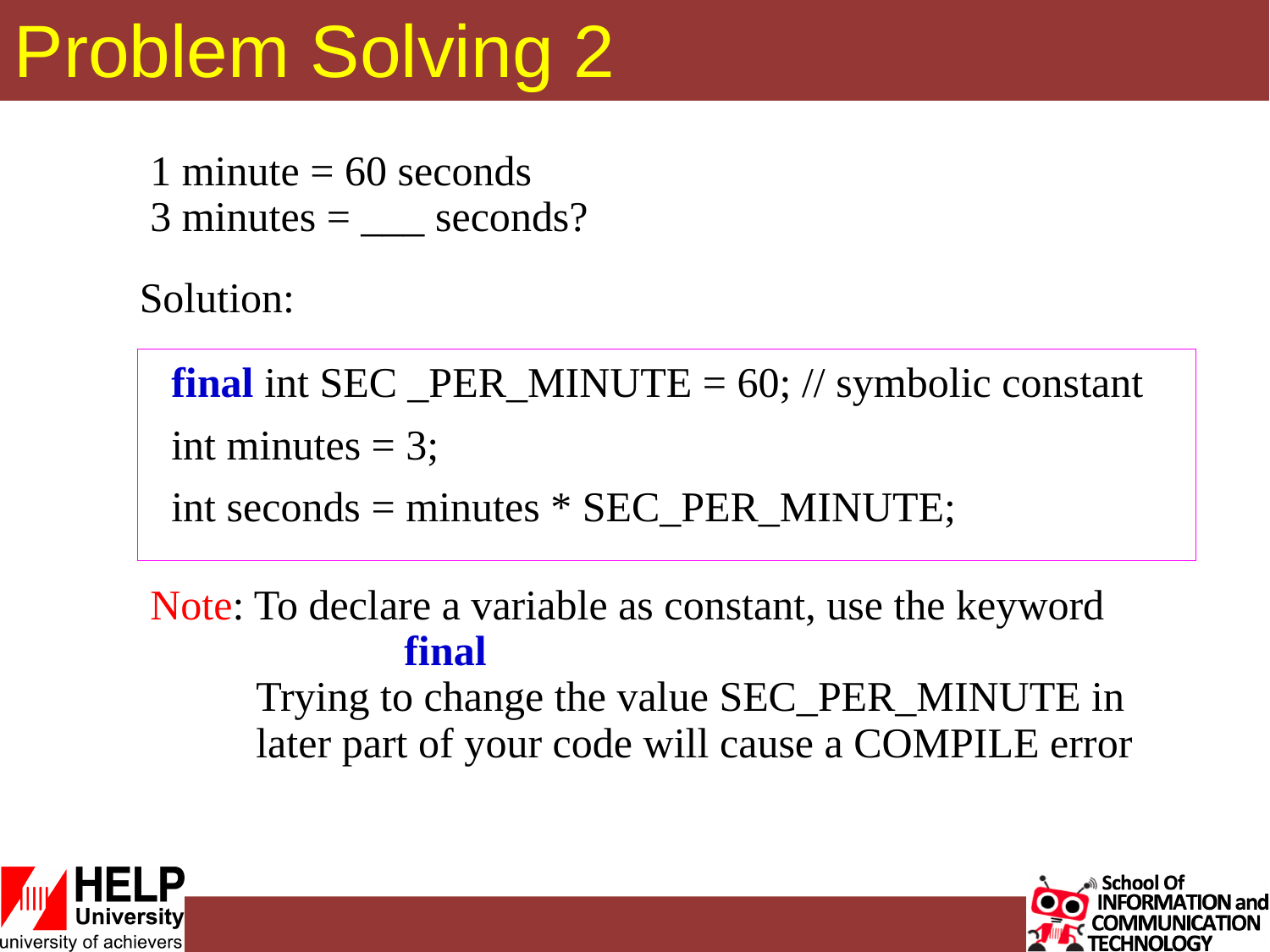

# Problem Solving 2

1 minute = 60 seconds
3 minutes = ___ seconds?
Solution:

final int SEC _PER_MINUTE = 60; // symbolic constant
int minutes = 3;
int seconds = minutes * SEC_PER_MINUTE;
Note: To declare a variable as constant, use the keyword
		final
          Trying to change the value SEC_PER_MINUTE in
          later part of your code will cause a COMPILE error